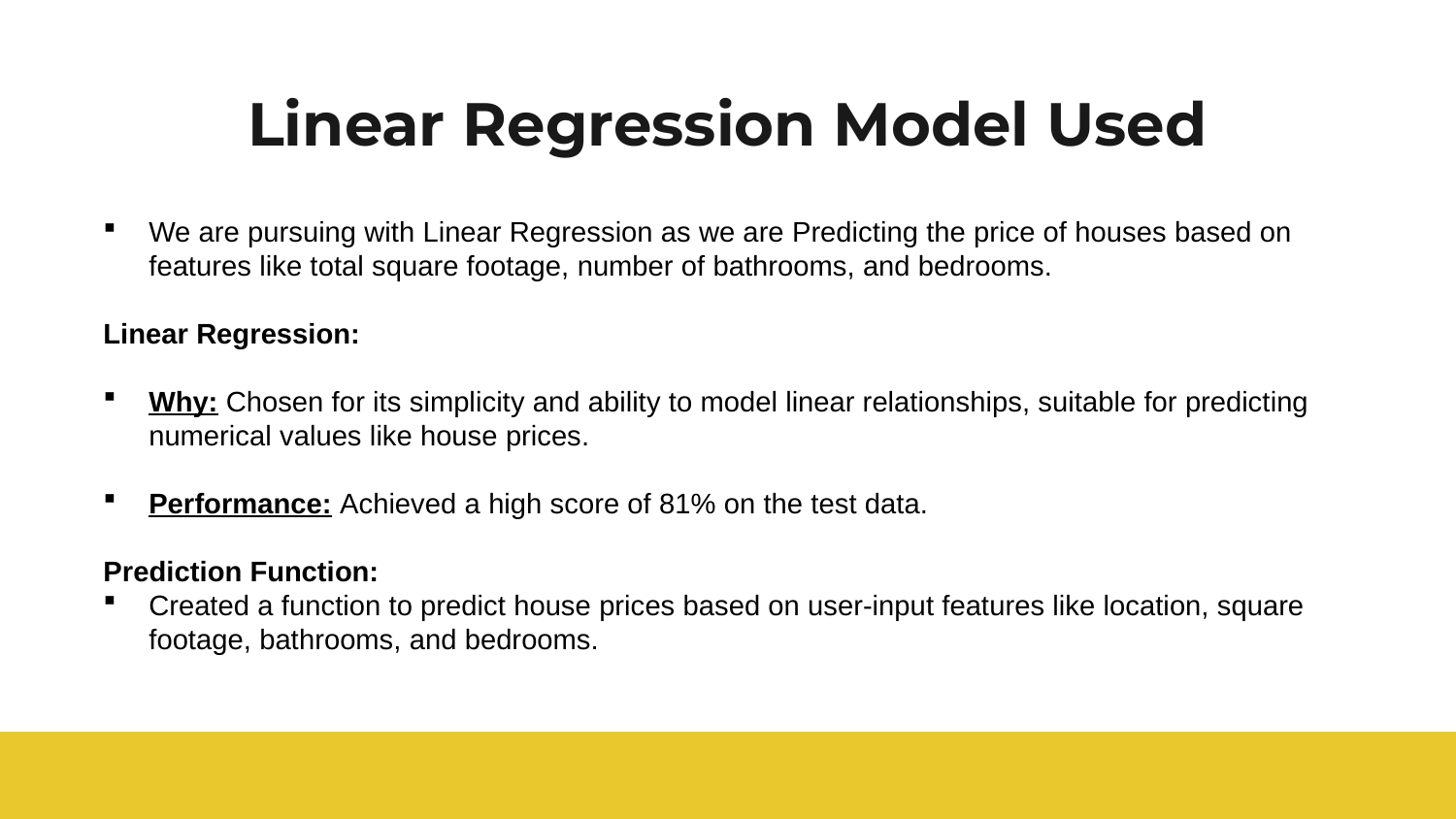

# Linear Regression Model Used
We are pursuing with Linear Regression as we are Predicting the price of houses based on features like total square footage, number of bathrooms, and bedrooms.

Linear Regression:

Why: Chosen for its simplicity and ability to model linear relationships, suitable for predicting numerical values like house prices.

Performance: Achieved a high score of 81% on the test data.

Prediction Function:
Created a function to predict house prices based on user-input features like location, square footage, bathrooms, and bedrooms.